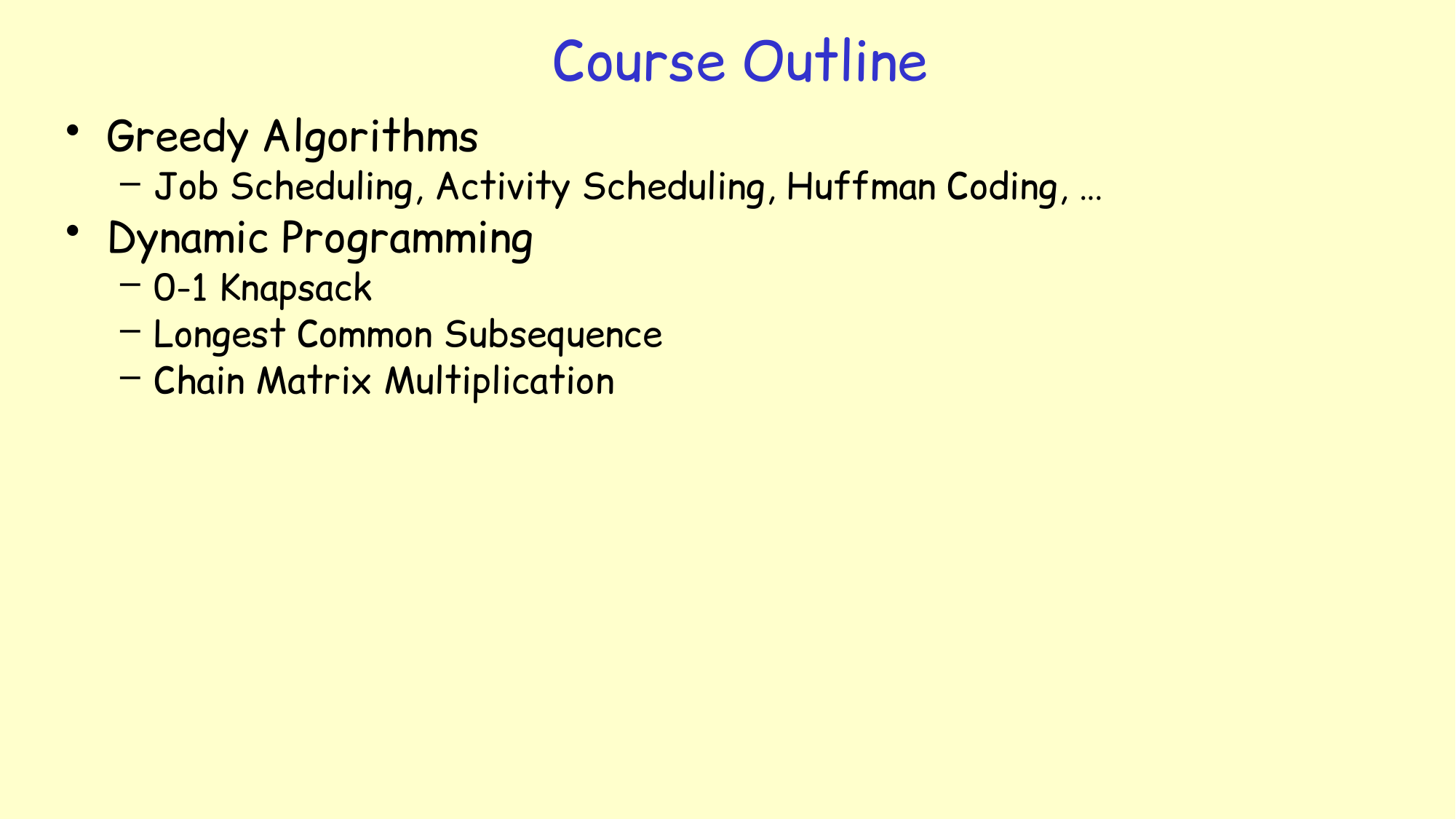

# Course Outline
Greedy Algorithms
Job Scheduling, Activity Scheduling, Huffman Coding, …
Dynamic Programming
0-1 Knapsack
Longest Common Subsequence
Chain Matrix Multiplication